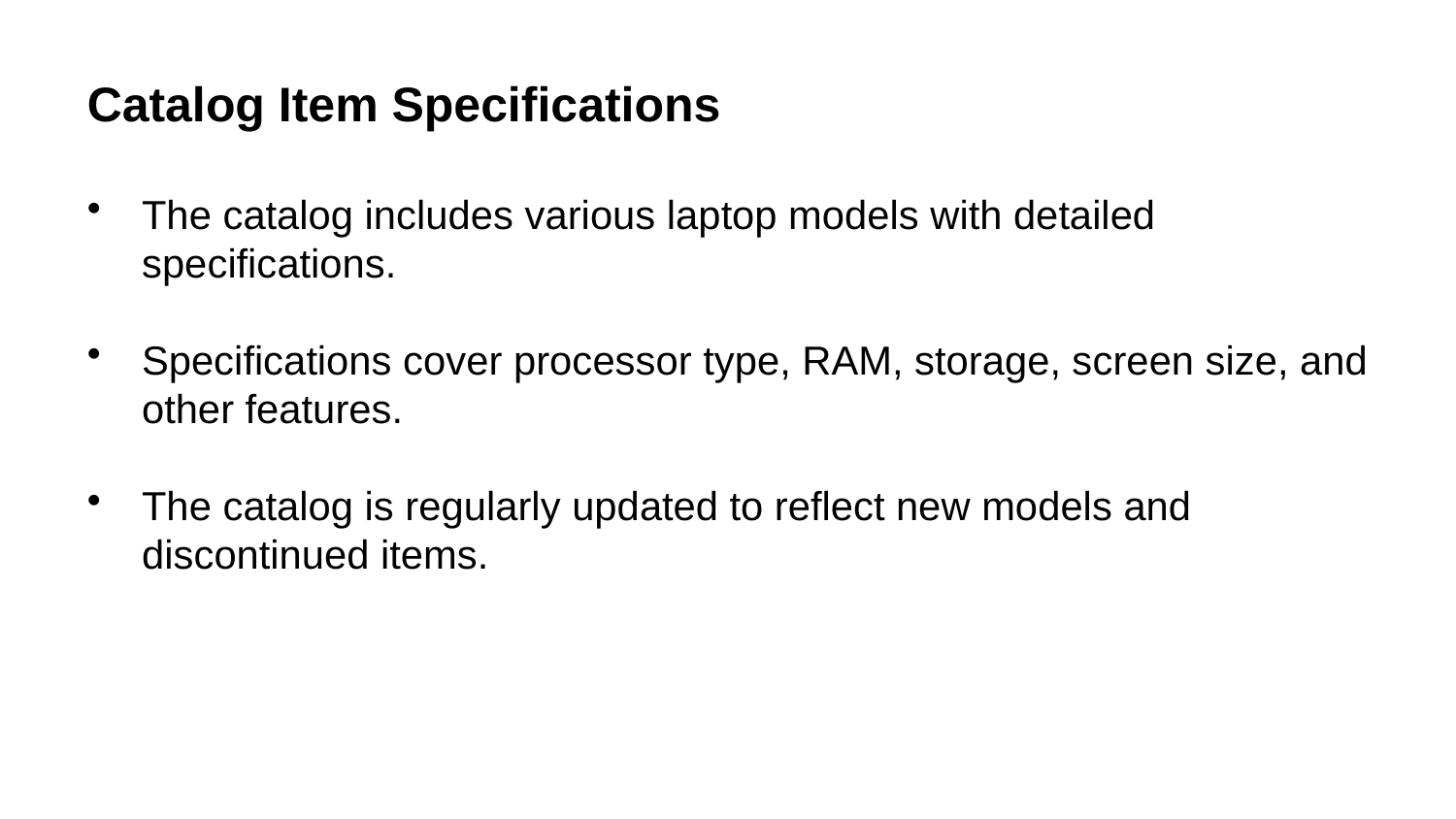

Catalog Item Specifications
The catalog includes various laptop models with detailed specifications.

Specifications cover processor type, RAM, storage, screen size, and other features.

The catalog is regularly updated to reflect new models and discontinued items.